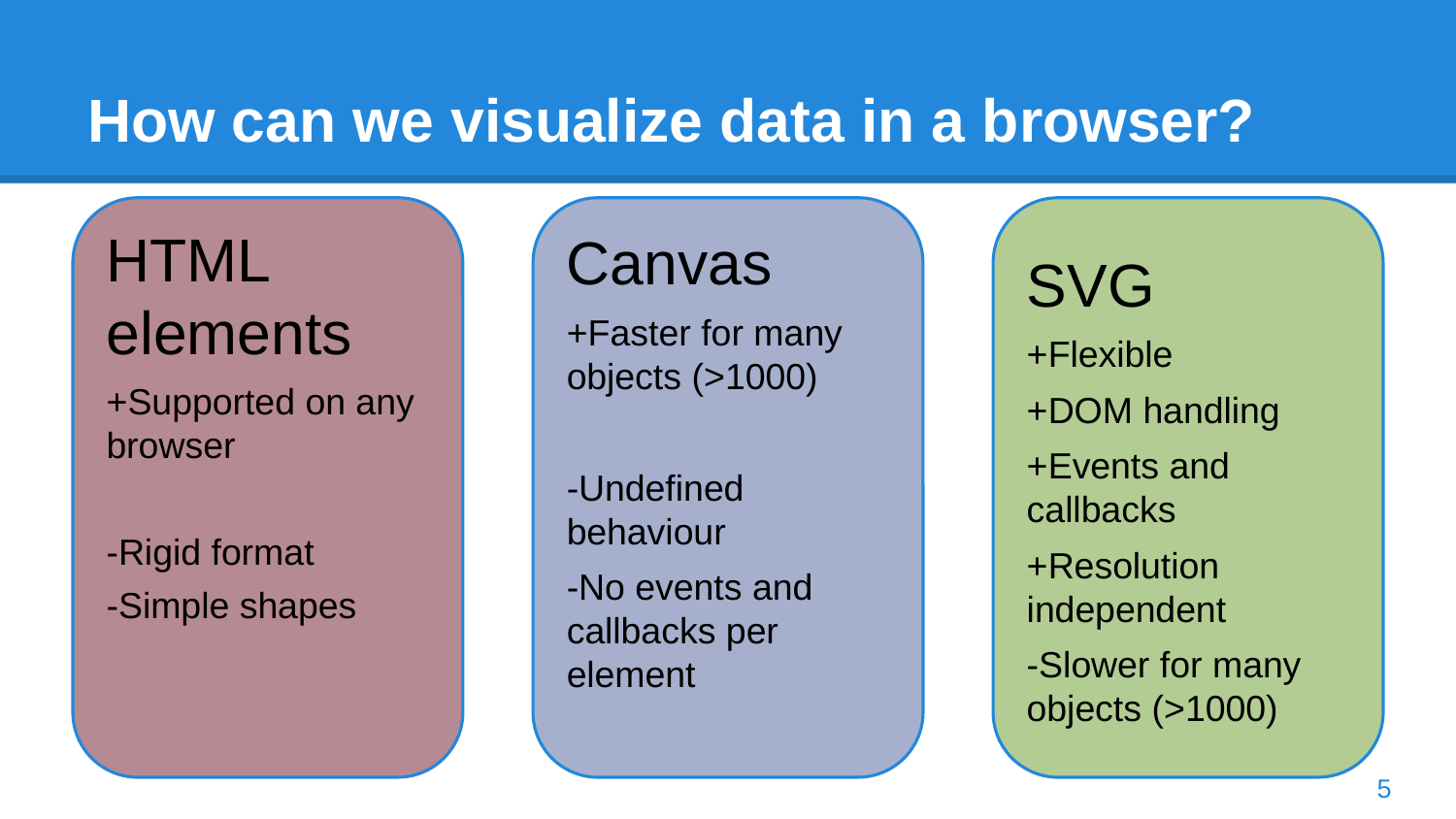

# How can we visualize data in a browser?

HTML elements
+Supported on any browser

-Rigid format
-Simple shapes

Canvas
+Faster for many objects (>1000)

-Undefined behaviour
-No events and callbacks per element

SVG
+Flexible
+DOM handling
+Events and callbacks
+Resolution independent
-Slower for many objects (>1000)
5